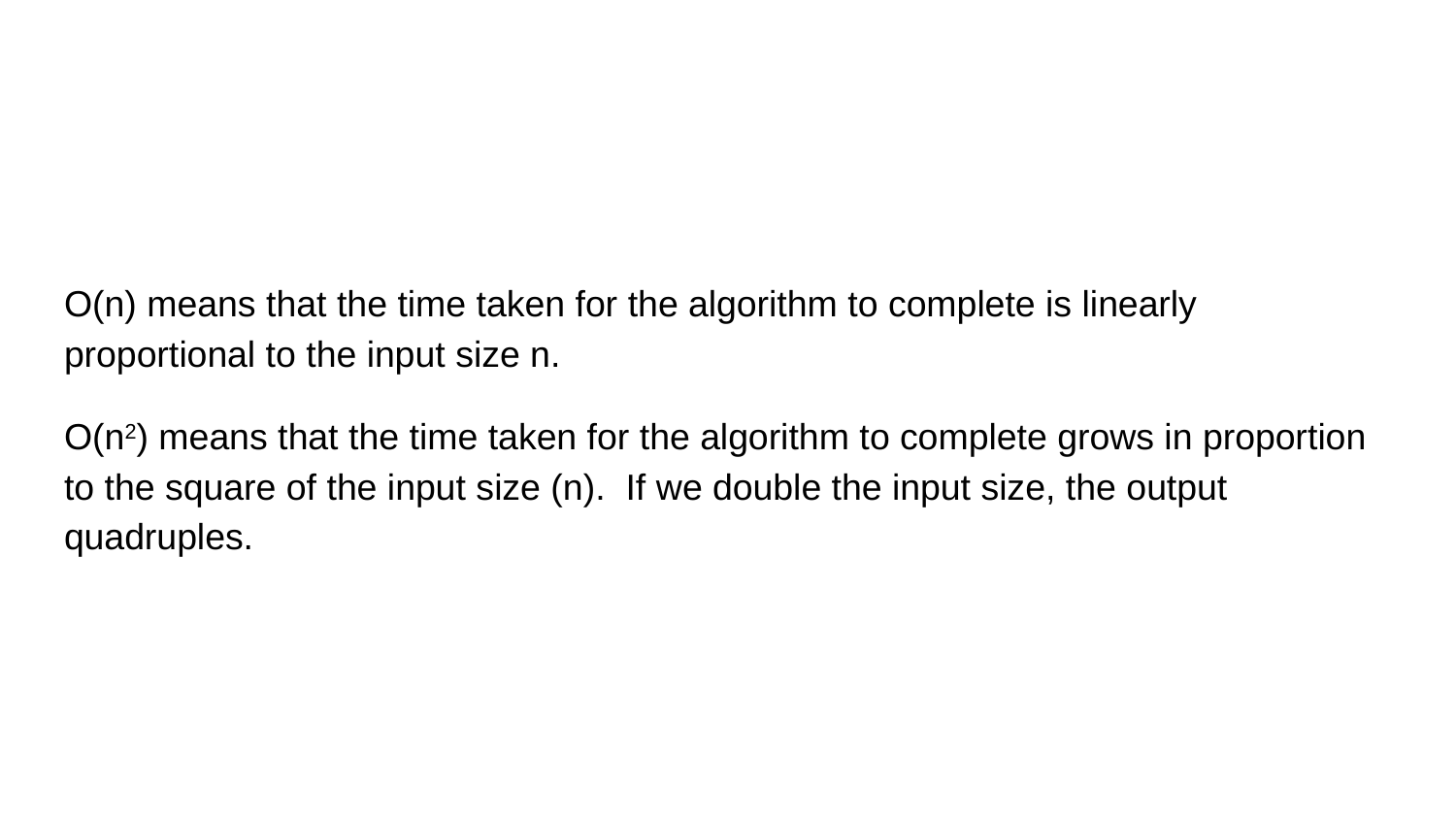

#

O(n) means that the time taken for the algorithm to complete is linearly proportional to the input size n.
O(n2) means that the time taken for the algorithm to complete grows in proportion to the square of the input size (n).  If we double the input size, the output quadruples.